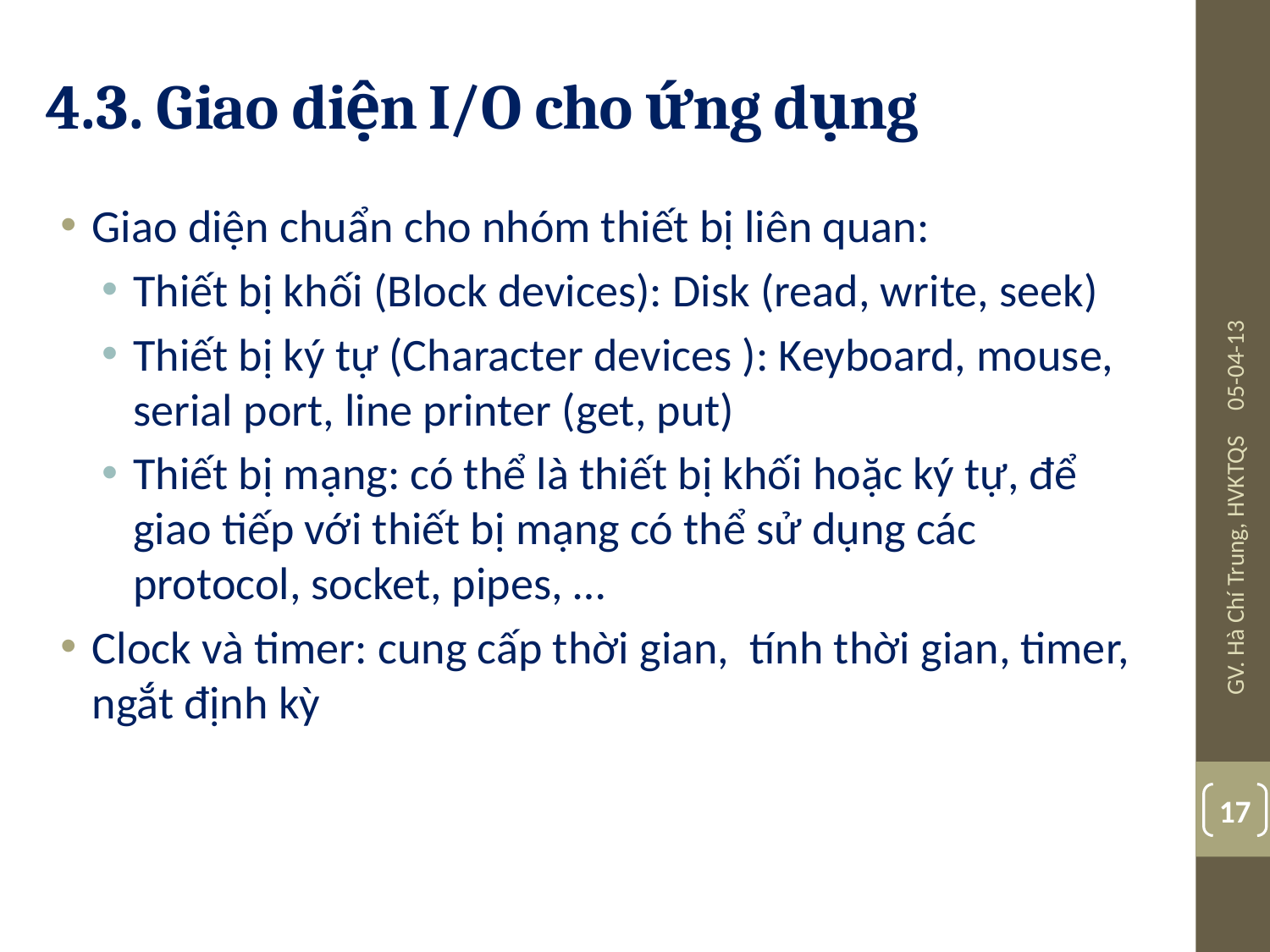

# 4.3. Giao diện I/O cho ứng dụng
Giao diện chuẩn cho nhóm thiết bị liên quan:
Thiết bị khối (Block devices): Disk (read, write, seek)
Thiết bị ký tự (Character devices ): Keyboard, mouse, serial port, line printer (get, put)
Thiết bị mạng: có thể là thiết bị khối hoặc ký tự, để giao tiếp với thiết bị mạng có thể sử dụng các protocol, socket, pipes, …
Clock và timer: cung cấp thời gian,  tính thời gian, timer, ngắt định kỳ

05-04-13
GV. Hà Chí Trung, HVKTQS
17